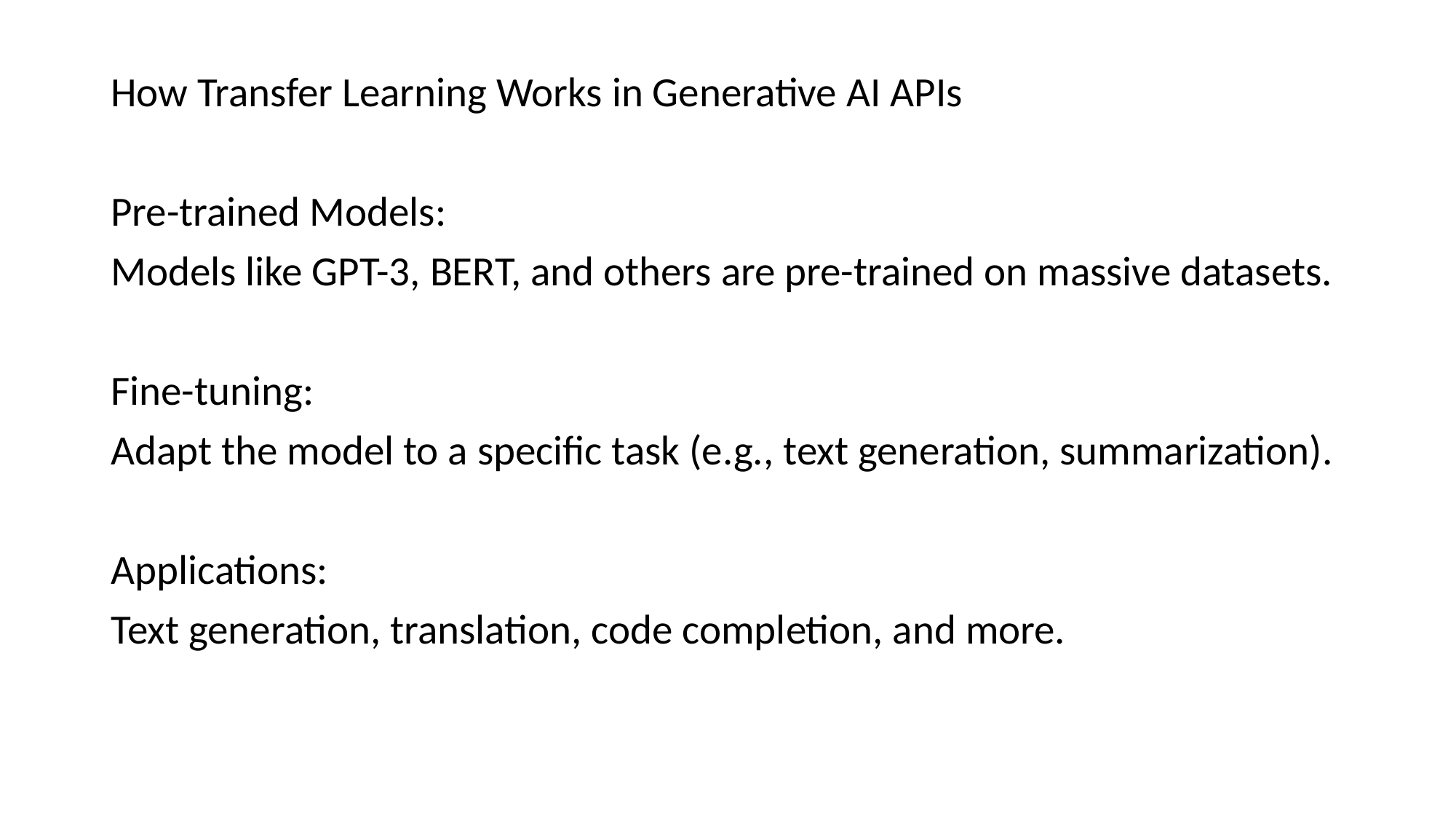

How Transfer Learning Works in Generative AI APIs

Pre-trained Models:
Models like GPT-3, BERT, and others are pre-trained on massive datasets.

Fine-tuning:
Adapt the model to a specific task (e.g., text generation, summarization).

Applications:
Text generation, translation, code completion, and more.